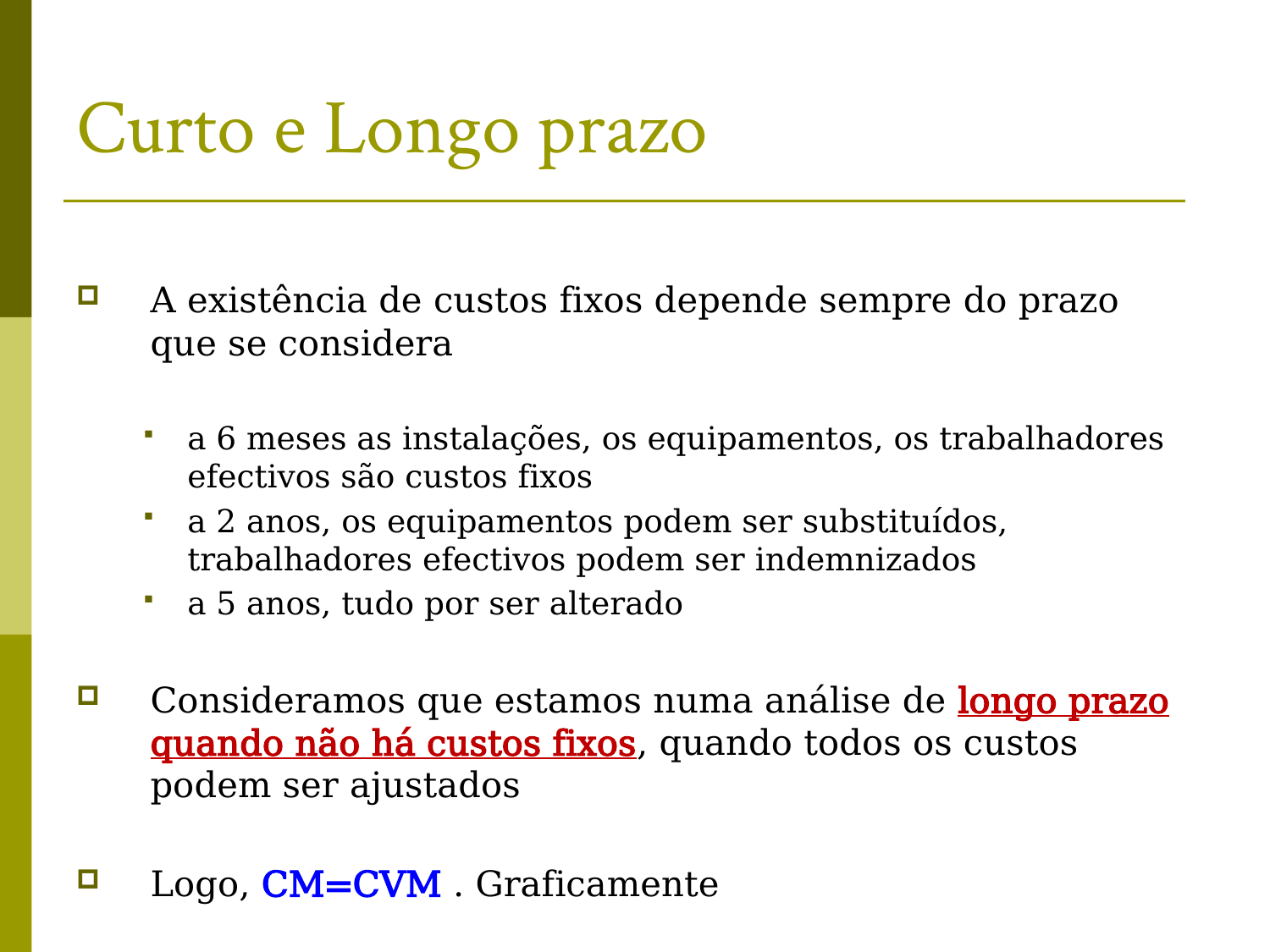

# Curto e Longo prazo

A existência de custos fixos depende sempre do prazo que se considera

a 6 meses as instalações, os equipamentos, os trabalhadores efectivos são custos fixos
a 2 anos, os equipamentos podem ser substituídos, trabalhadores efectivos podem ser indemnizados
a 5 anos, tudo por ser alterado

Consideramos que estamos numa análise de longo prazo quando não há custos fixos, quando todos os custos podem ser ajustados

Logo, CM=CVM . Graficamente